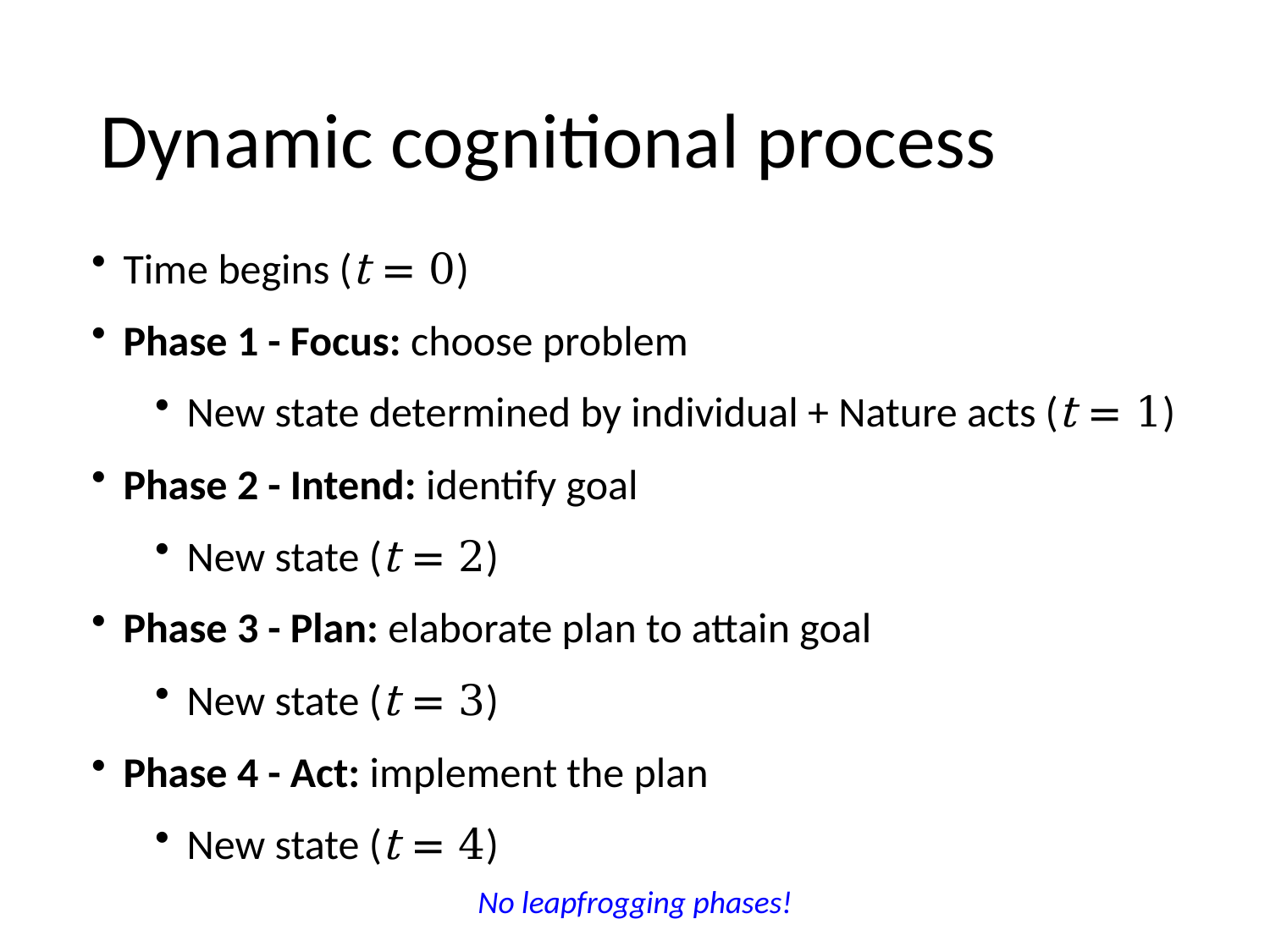

# Dynamic cognitional process
Time begins (t = 0)
Phase 1 - Focus: choose problem
New state determined by individual + Nature acts (t = 1)
Phase 2 - Intend: identify goal
New state (t = 2)
Phase 3 - Plan: elaborate plan to attain goal
New state (t = 3)
Phase 4 - Act: implement the plan
New state (t = 4)

No leapfrogging phases!